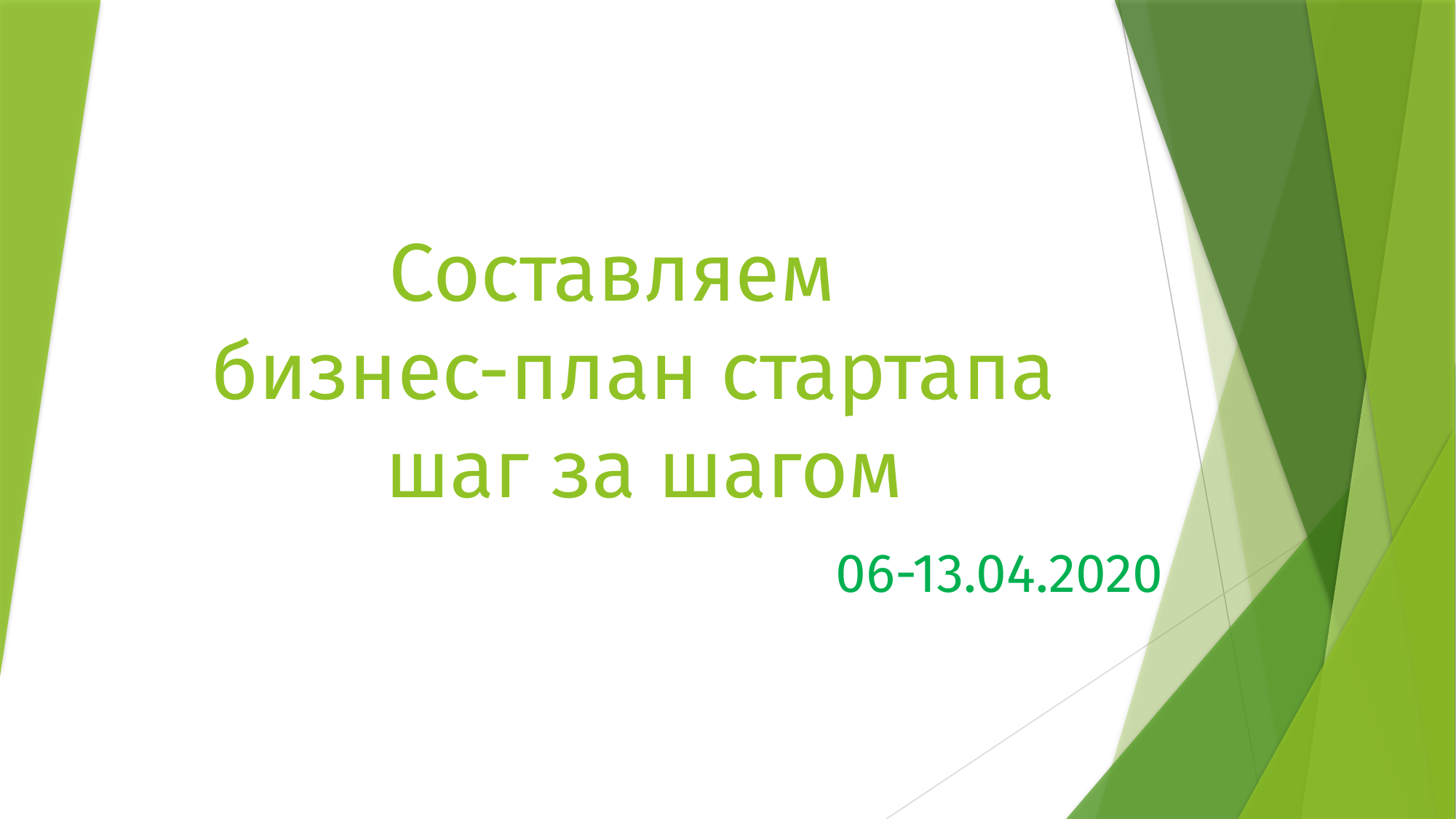

# Составляем бизнес-план стартапа шаг за шагом
06-13.04.2020